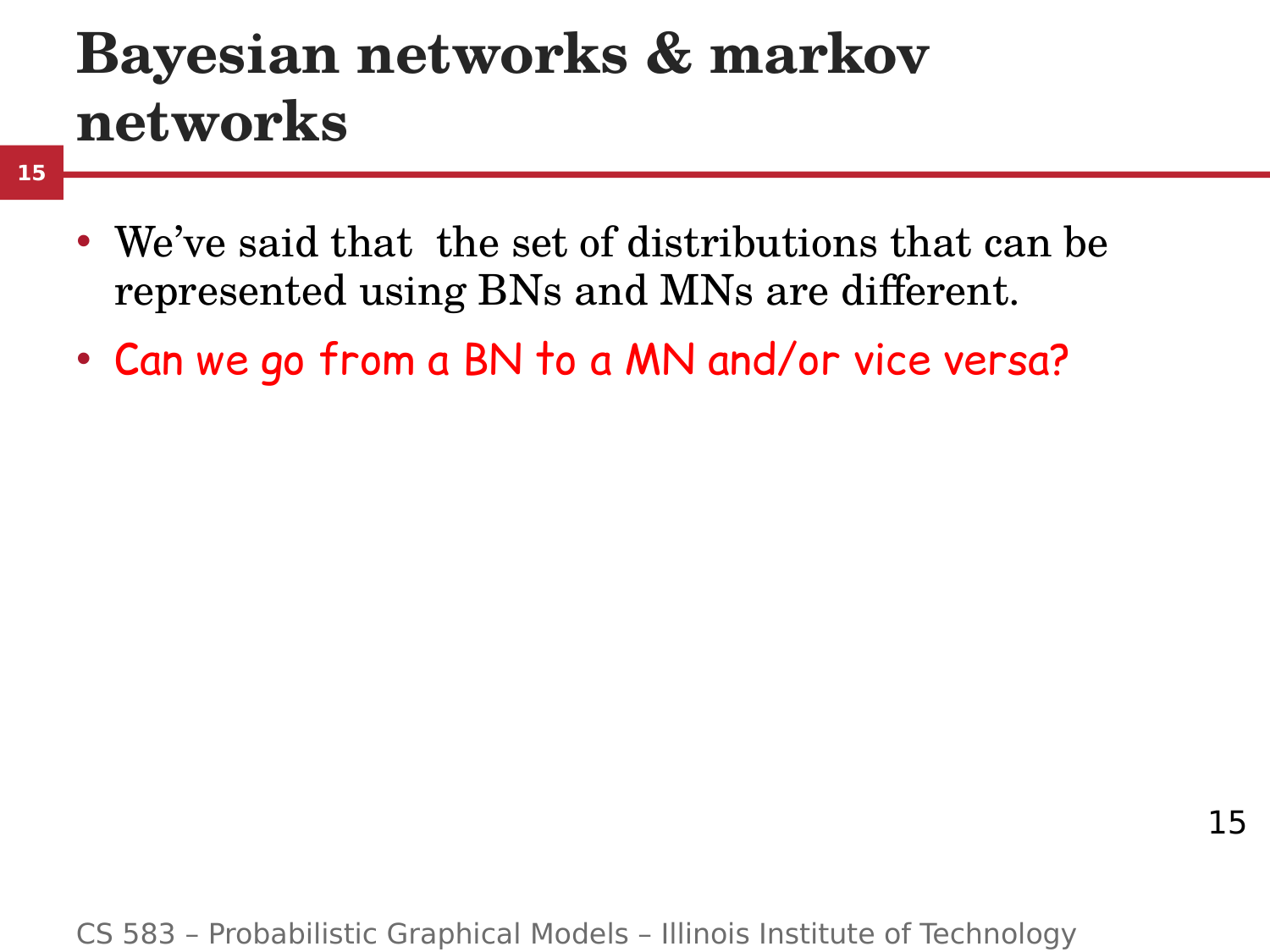

# Bayesian networks & markov networks
We’ve said that  the set of distributions that can be represented using BNs and MNs are different.
Can we go from a BN to a MN and/or vice versa?
15
CS 583 – Probabilistic Graphical Models – Illinois Institute of Technology